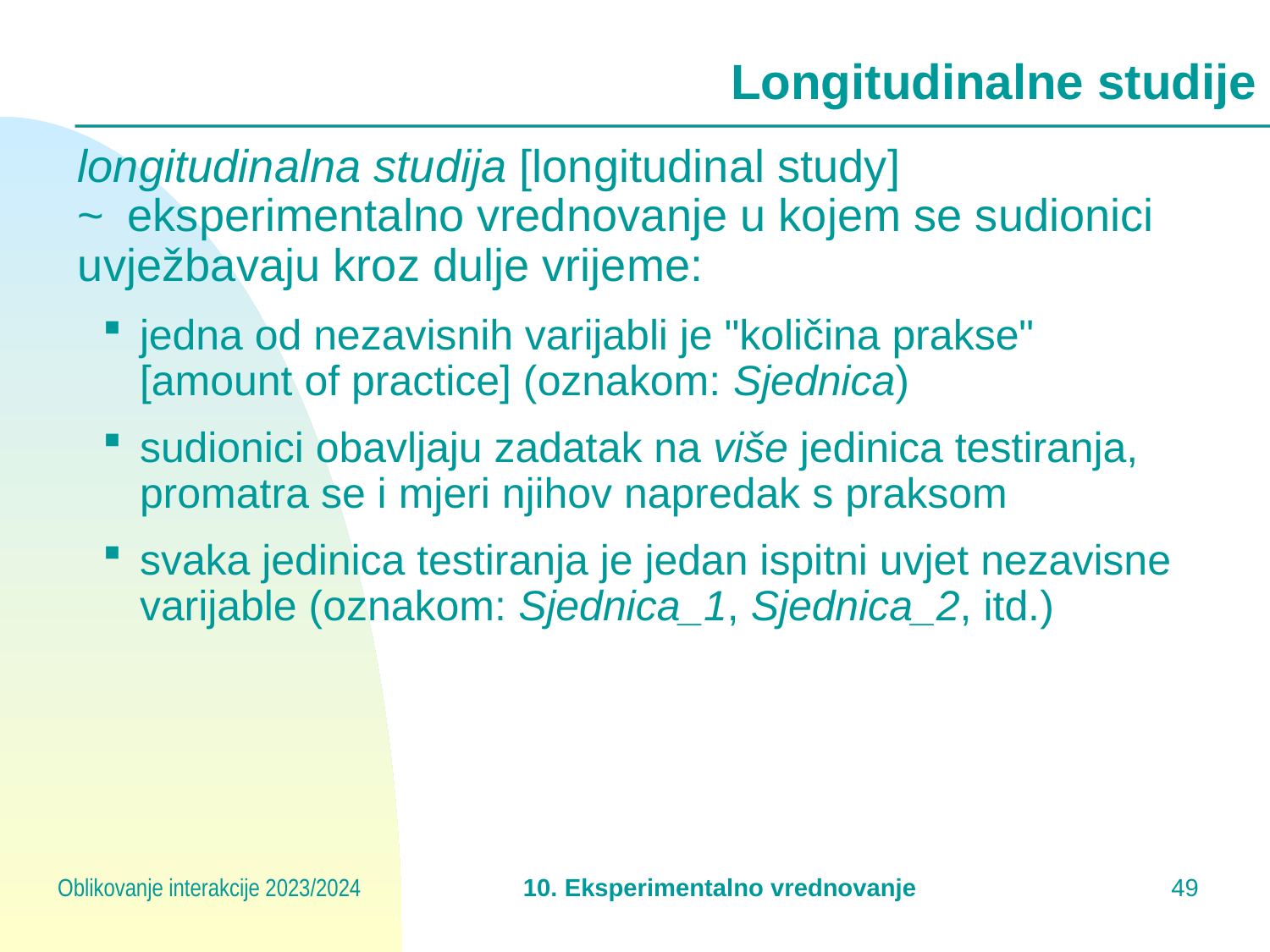

# Longitudinalne studije
longitudinalna studija [longitudinal study]
~	eksperimentalno vrednovanje u kojem se sudionici 	uvježbavaju kroz dulje vrijeme:
jedna od nezavisnih varijabli je "količina prakse"
[amount of practice] (oznakom: Sjednica)
sudionici obavljaju zadatak na više jedinica testiranja, promatra se i mjeri njihov napredak s praksom
svaka jedinica testiranja je jedan ispitni uvjet nezavisne varijable (oznakom: Sjednica_1, Sjednica_2, itd.)
Oblikovanje interakcije 2023/2024
10. Eksperimentalno vrednovanje
49